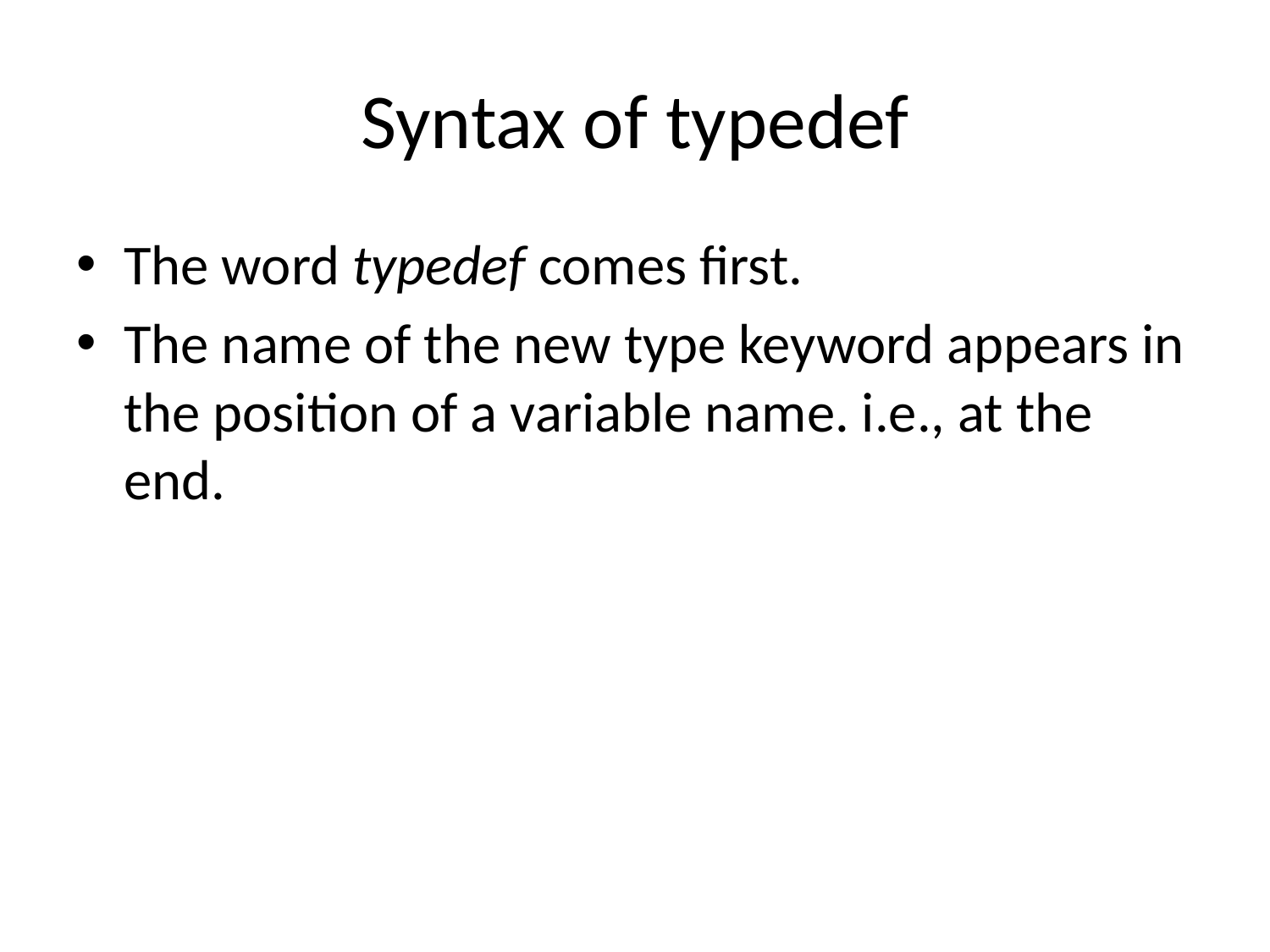

# Syntax of typedef
The word typedef comes first.
The name of the new type keyword appears in the position of a variable name. i.e., at the end.